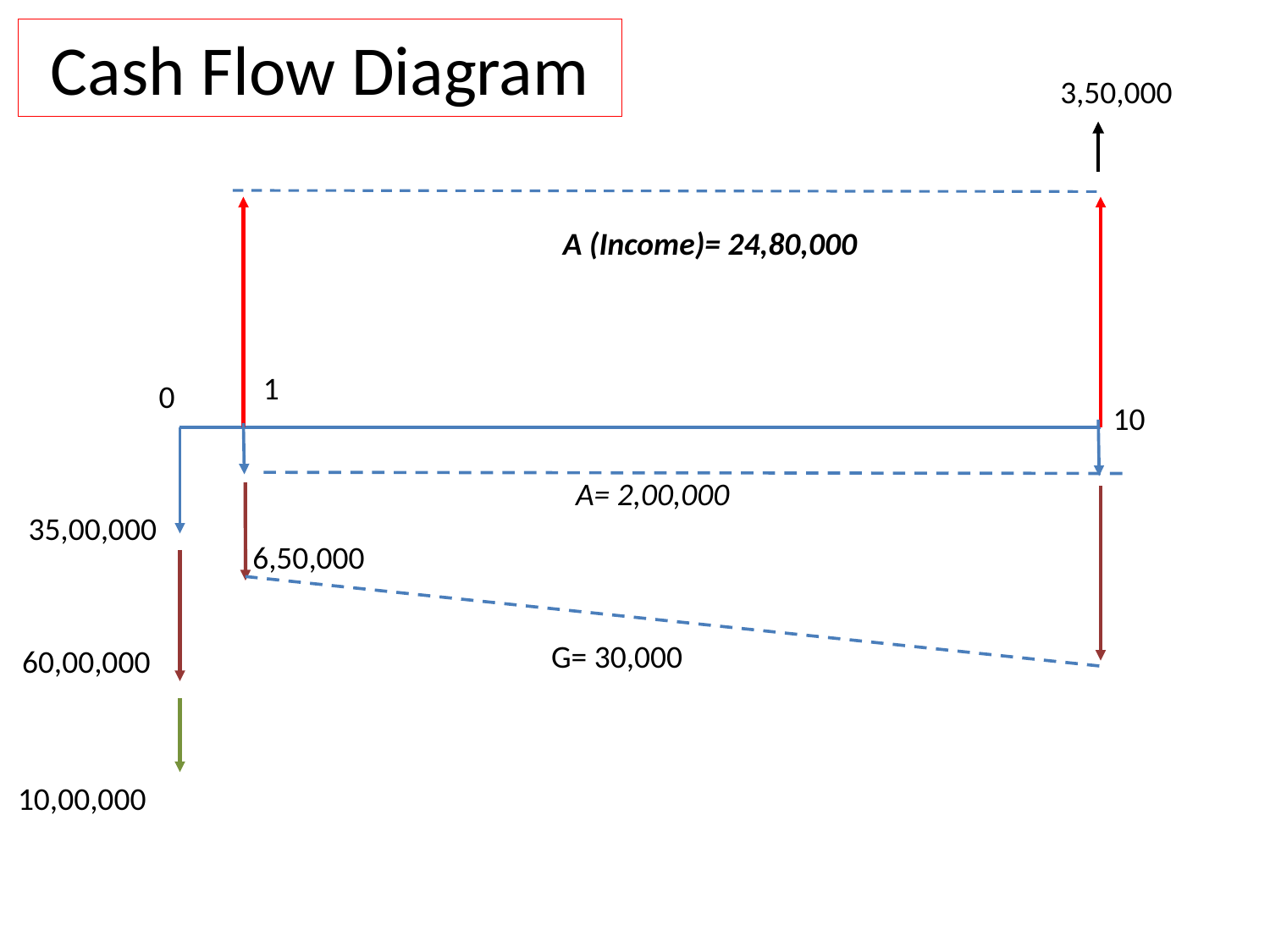

# Cash Flow Diagram
3,50,000
A (Income)= 24,80,000
1
0
10
A= 2,00,000
35,00,000
6,50,000
G= 30,000
60,00,000
10,00,000